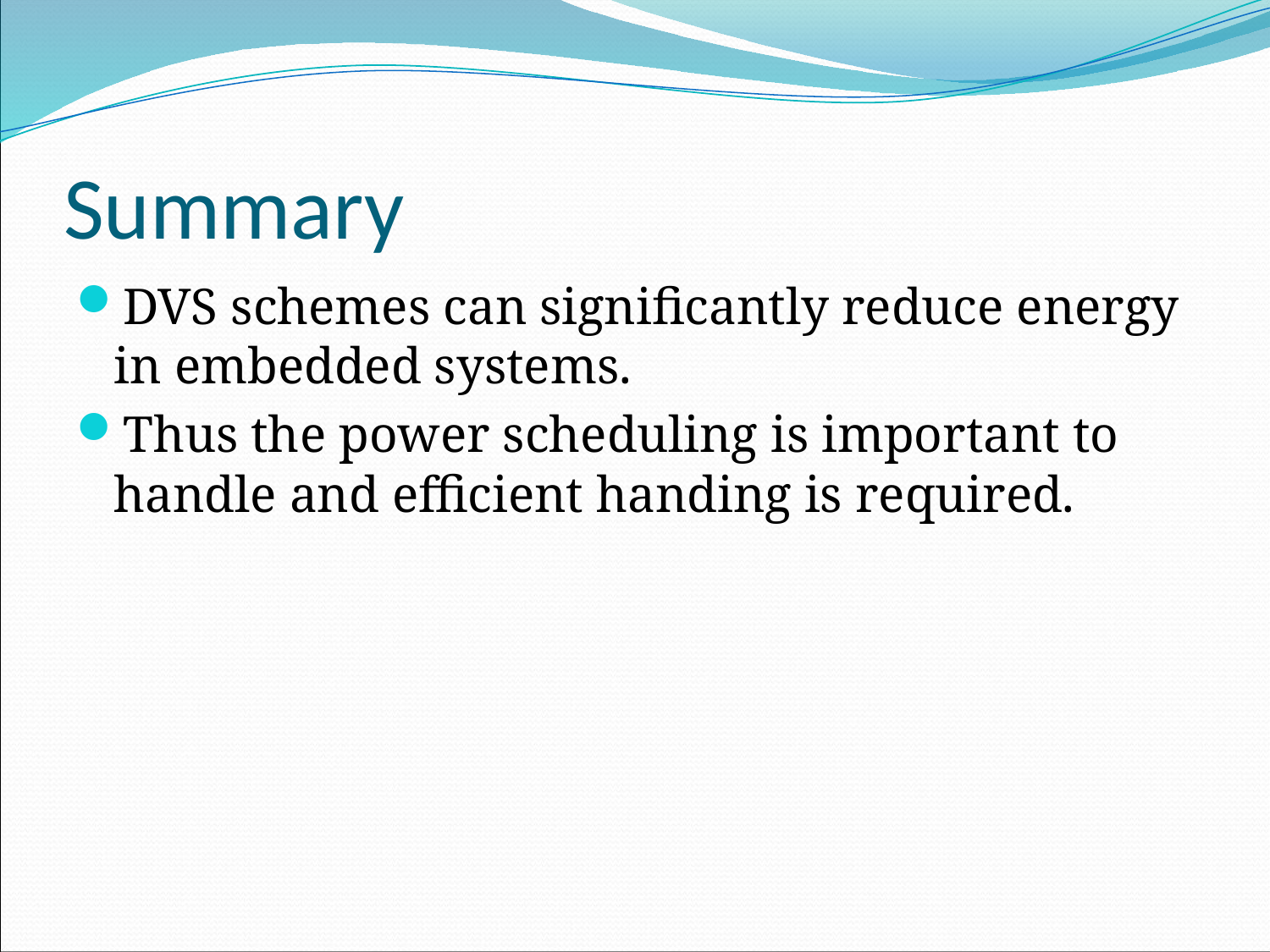

# Summary
DVS schemes can significantly reduce energy in embedded systems.
Thus the power scheduling is important to handle and efficient handing is required.